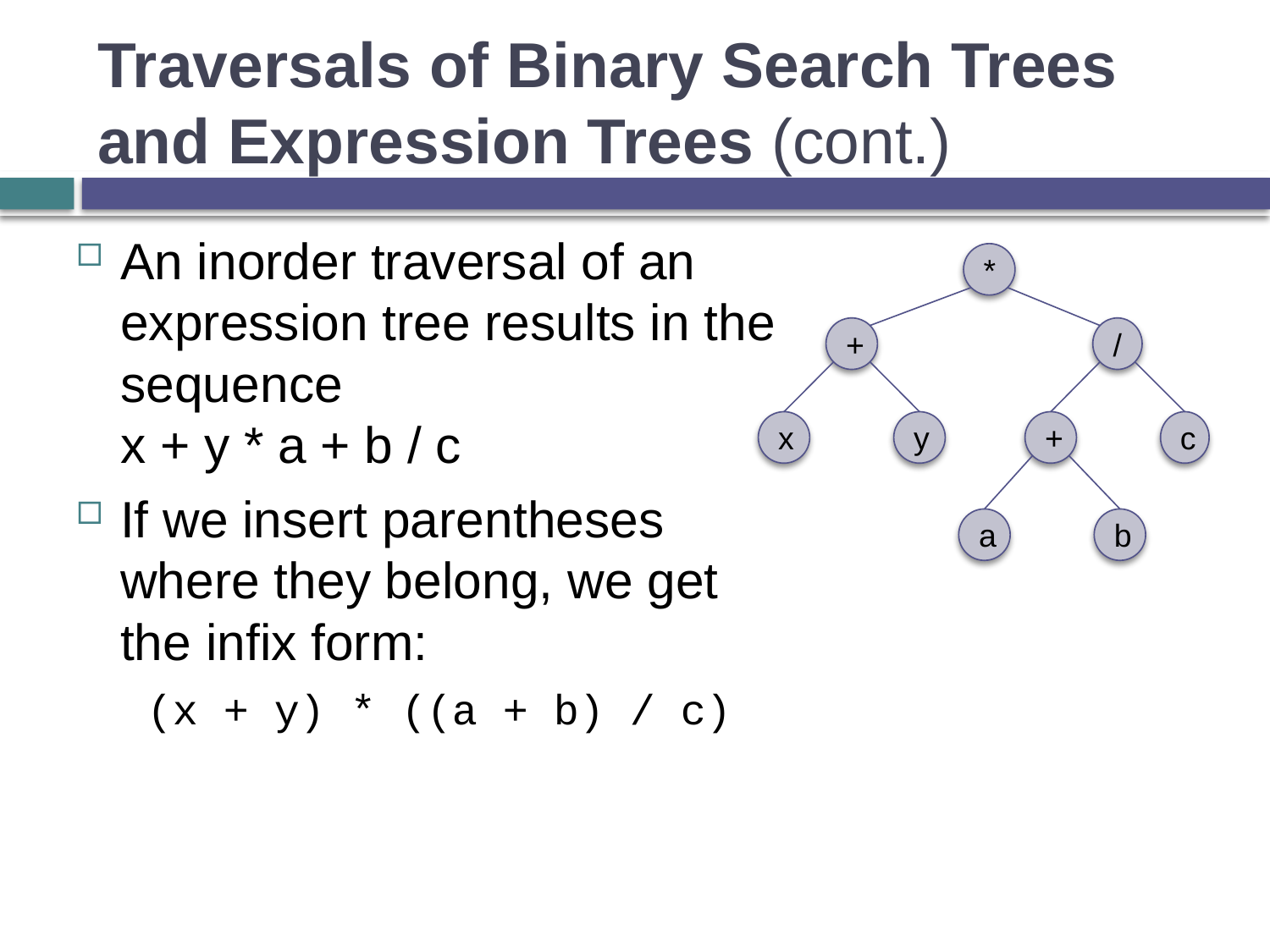

# Traversals of Binary Search Trees and Expression Trees (cont.)
An inorder traversal of an expression tree results in the sequence
x + y * a + b / c
If we insert parentheses where they belong, we get the infix form:
(x + y) * ((a + b) / c)
*
+
/
x
y
+
c
a
b